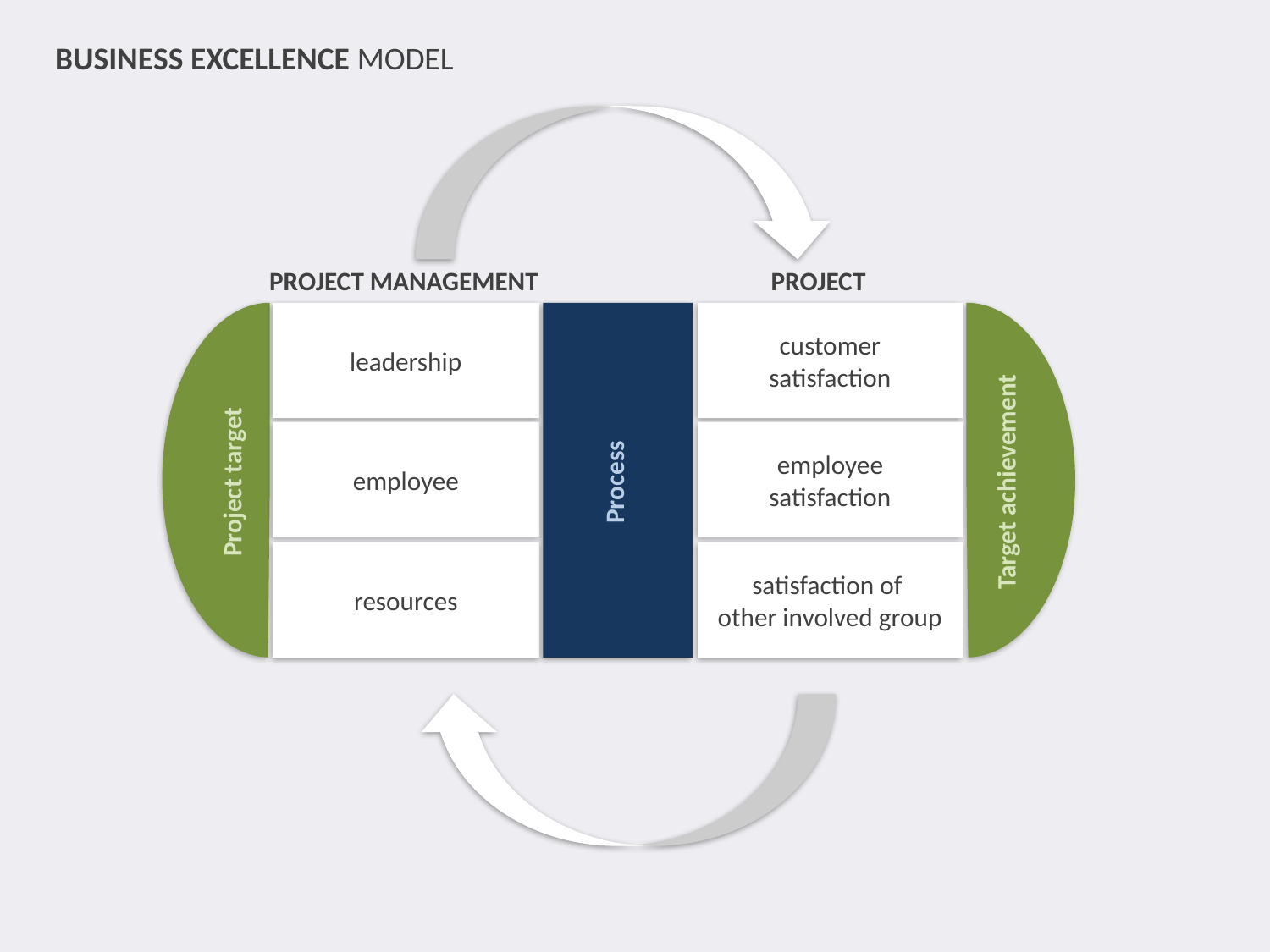

BUSINESS EXCELLENCE MODEL

PROJECT MANAGEMENT
PROJECT
leadership
employee
resources
customer
satisfaction
employee
satisfaction
satisfaction of
other involved group

Project target
Process
Target achievement